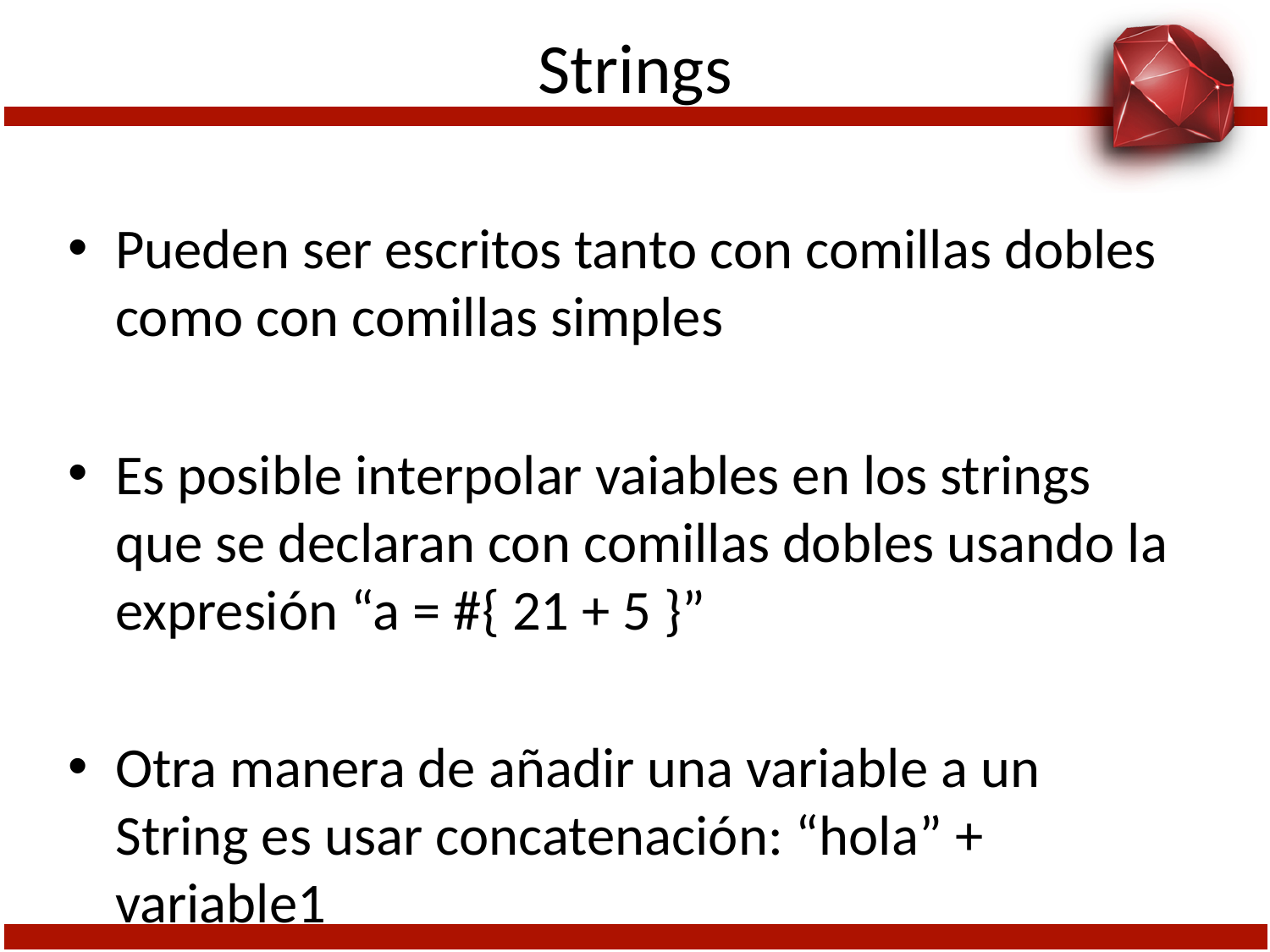

# Strings
Pueden ser escritos tanto con comillas dobles como con comillas simples

Es posible interpolar vaiables en los strings que se declaran con comillas dobles usando la expresión “a = #{ 21 + 5 }”

Otra manera de añadir una variable a un String es usar concatenación: “hola” + variable1